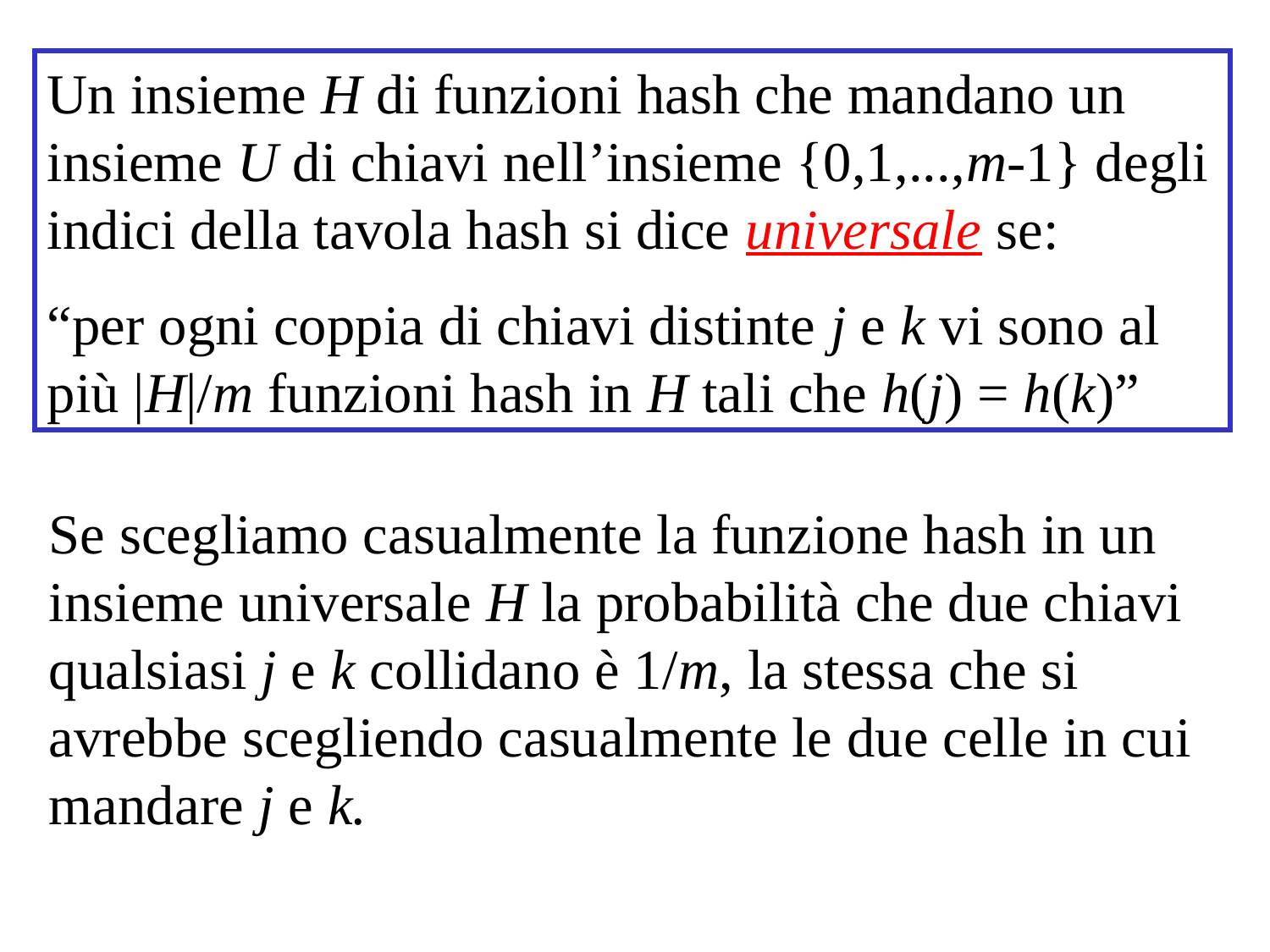

Un insieme H di funzioni hash che mandano un insieme U di chiavi nell’insieme {0,1,...,m-1} degli indici della tavola hash si dice universale se:
“per ogni coppia di chiavi distinte j e k vi sono al più |H|/m funzioni hash in H tali che h(j) = h(k)”
Se scegliamo casualmente la funzione hash in un insieme universale H la probabilità che due chiavi qualsiasi j e k collidano è 1/m, la stessa che si avrebbe scegliendo casualmente le due celle in cui mandare j e k.